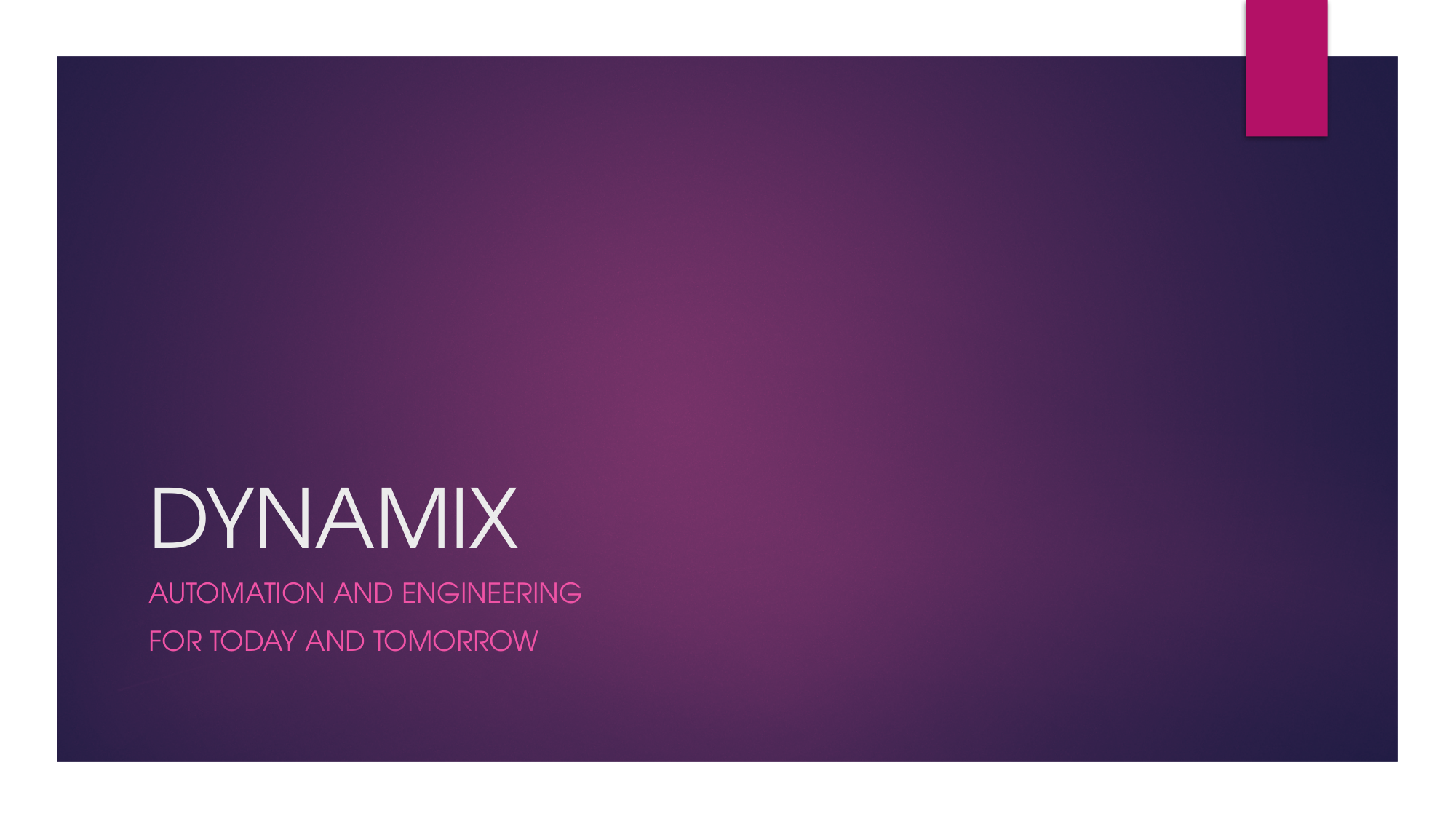

# DYNAMIX
AUTOMATION AND ENGINEERING
For today and tomorrow